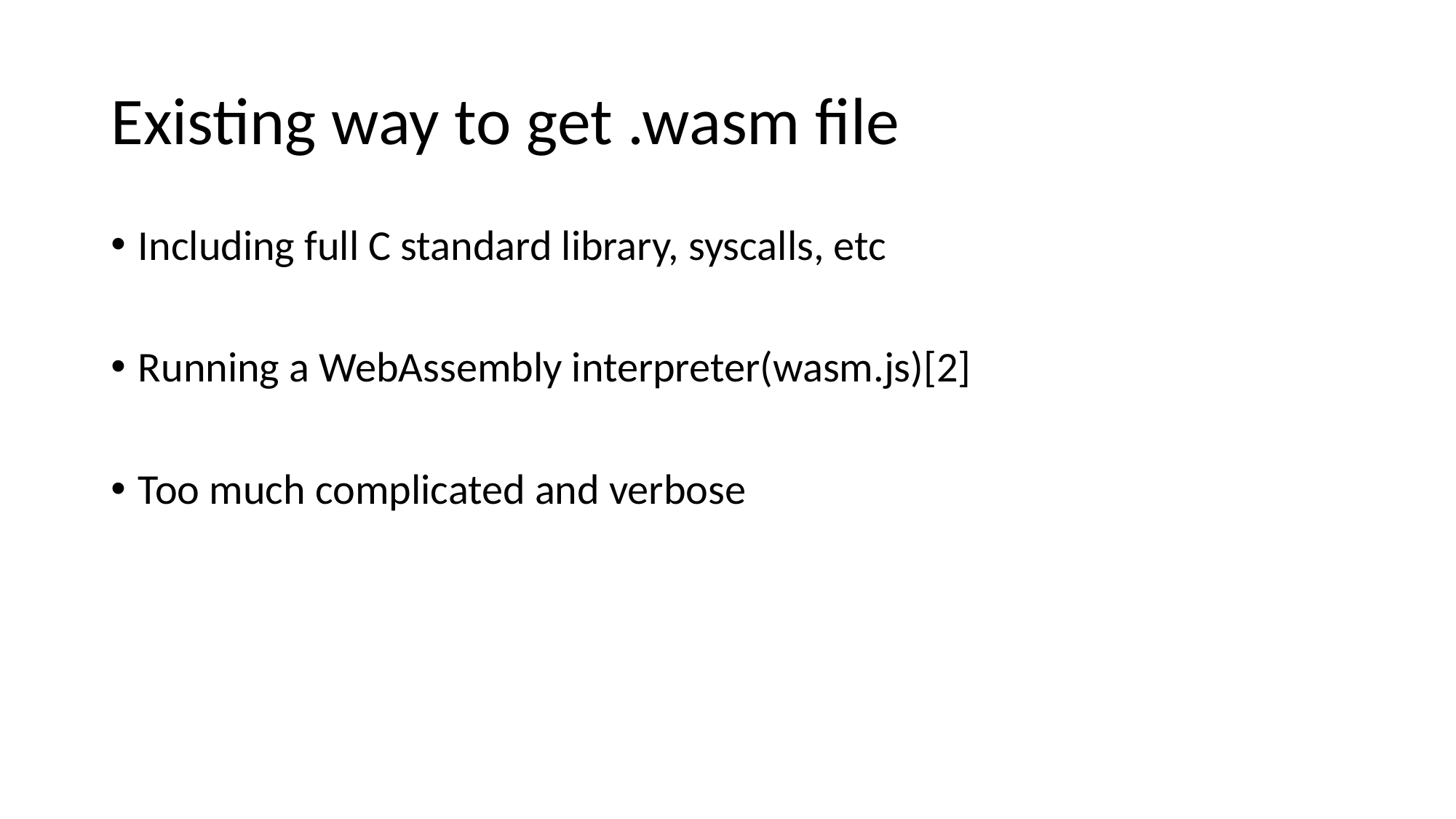

# Existing way to get .wasm file
Including full C standard library, syscalls, etc

Running a WebAssembly interpreter(wasm.js)[2]

Too much complicated and verbose